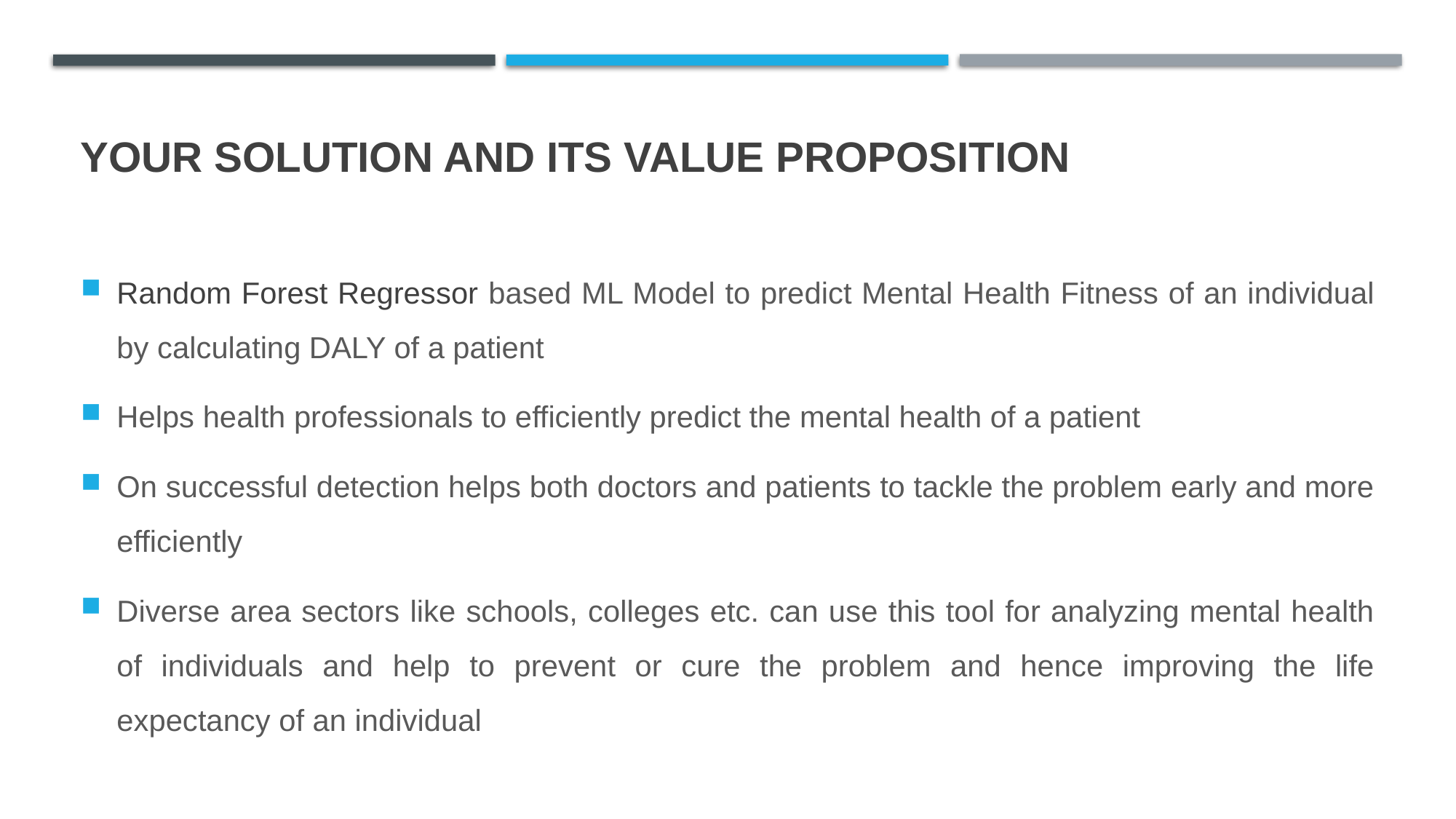

# YOUR SOLUTION AND ITS VALUE PROPOSITION
Random Forest Regressor based ML Model to predict Mental Health Fitness of an individual by calculating DALY of a patient
Helps health professionals to efficiently predict the mental health of a patient
On successful detection helps both doctors and patients to tackle the problem early and more efficiently
Diverse area sectors like schools, colleges etc. can use this tool for analyzing mental health of individuals and help to prevent or cure the problem and hence improving the life expectancy of an individual